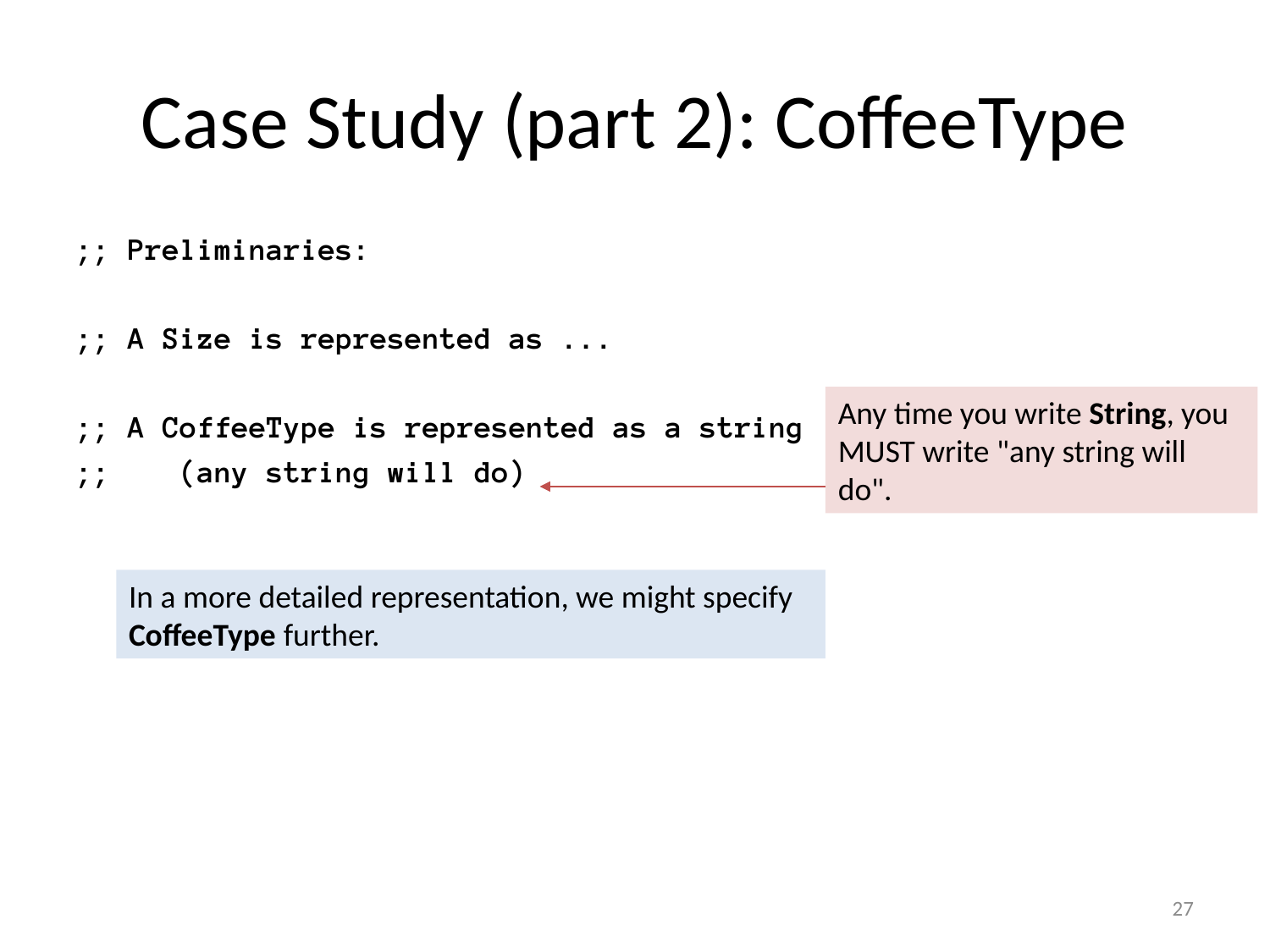

# Case Study (part 2): CoffeeType
;; Preliminaries:

;; A Size is represented as ...

;; A CoffeeType is represented as a string
;;    (any string will do)

Any time you write String, you MUST write "any string will do".
In a more detailed representation, we might specify CoffeeType further.
27